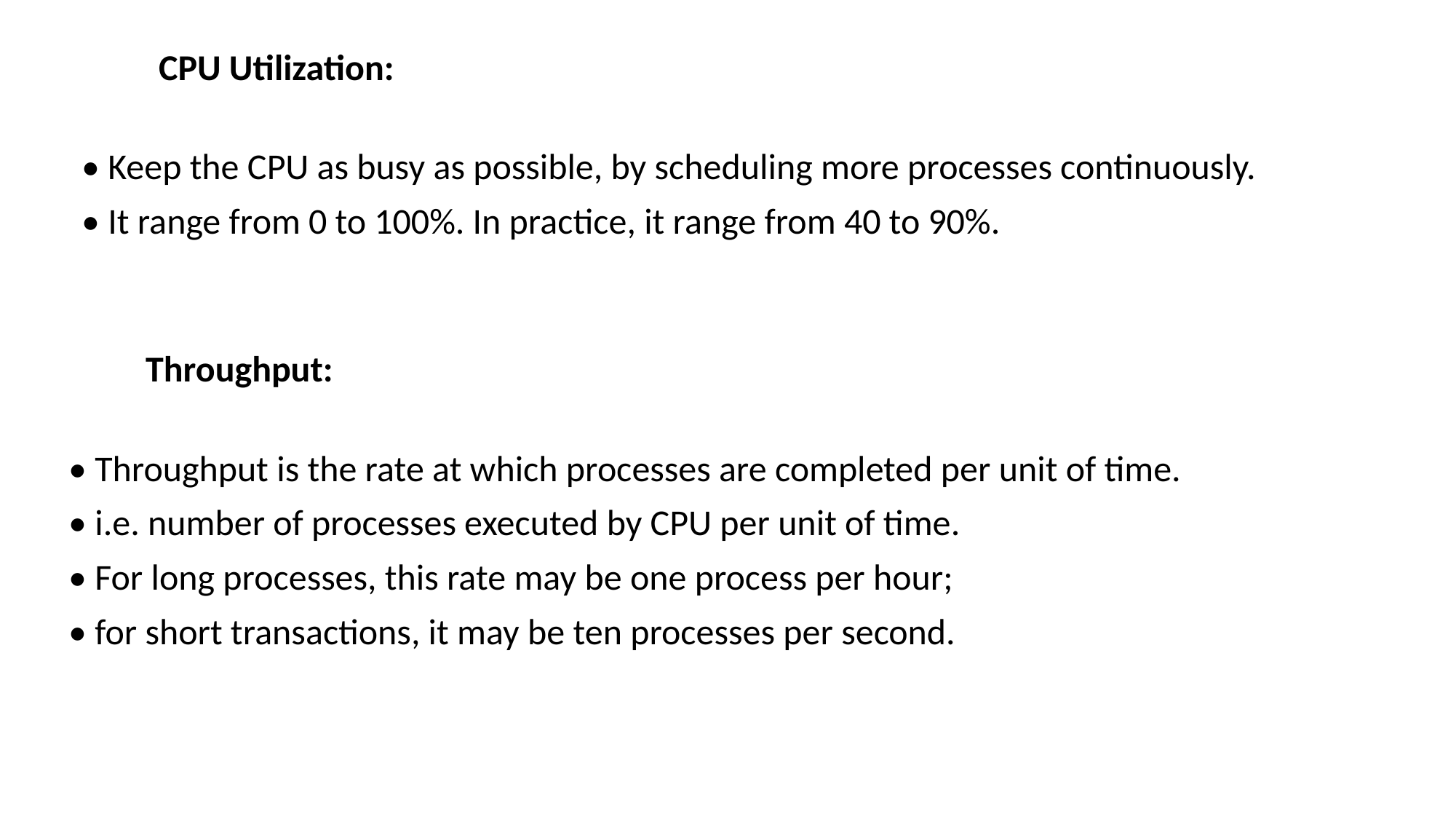

CPU Utilization:
• Keep the CPU as busy as possible, by scheduling more processes continuously.
• It range from 0 to 100%. In practice, it range from 40 to 90%.
Throughput:
• Throughput is the rate at which processes are completed per unit of time.
• i.e. number of processes executed by CPU per unit of time.
• For long processes, this rate may be one process per hour;
• for short transactions, it may be ten processes per second.